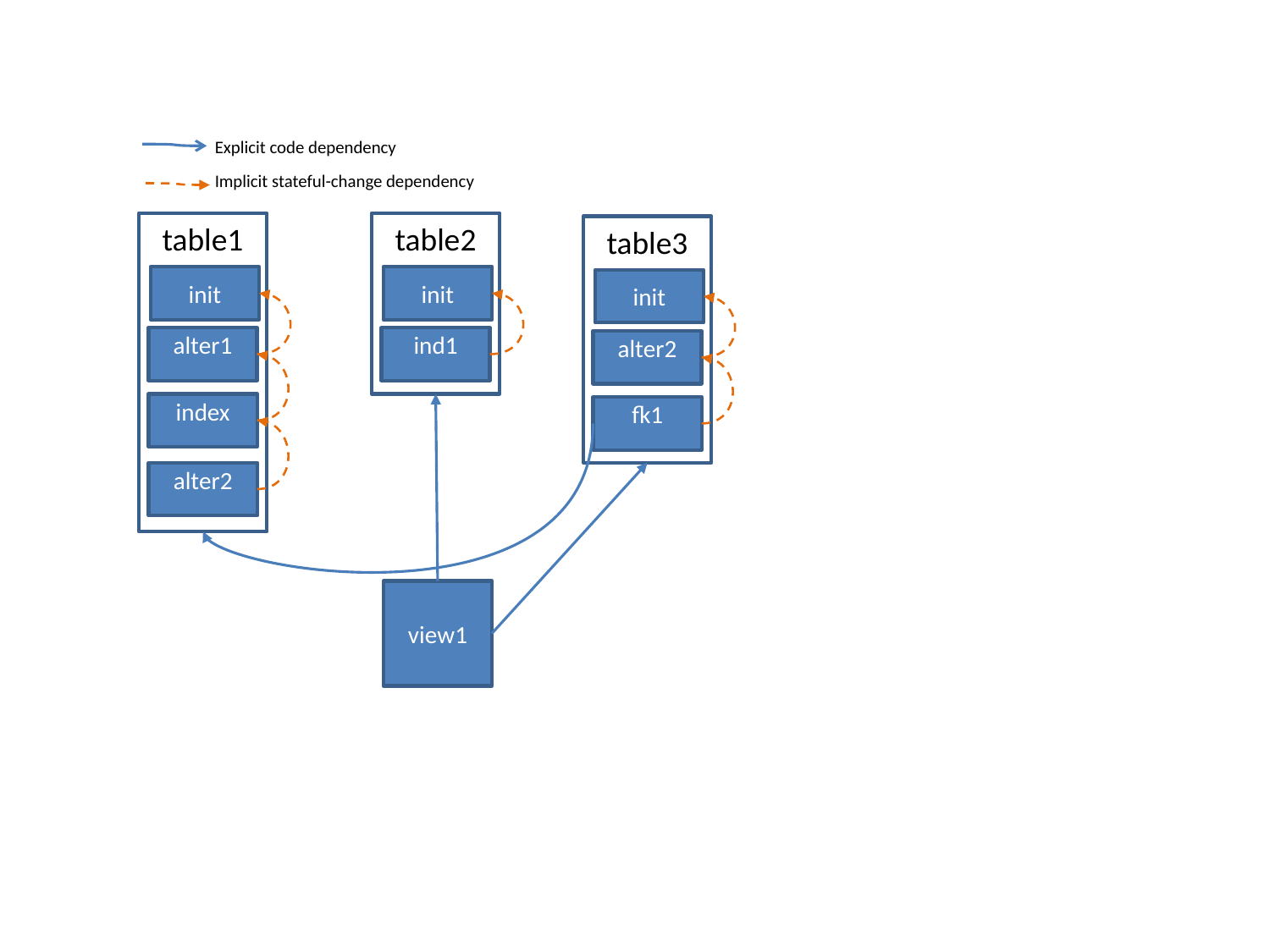

Explicit code dependency
Implicit stateful-change dependency
table1
table2
table3
init
init
init
alter1

ind1

alter2

index

fk1

alter2

view1